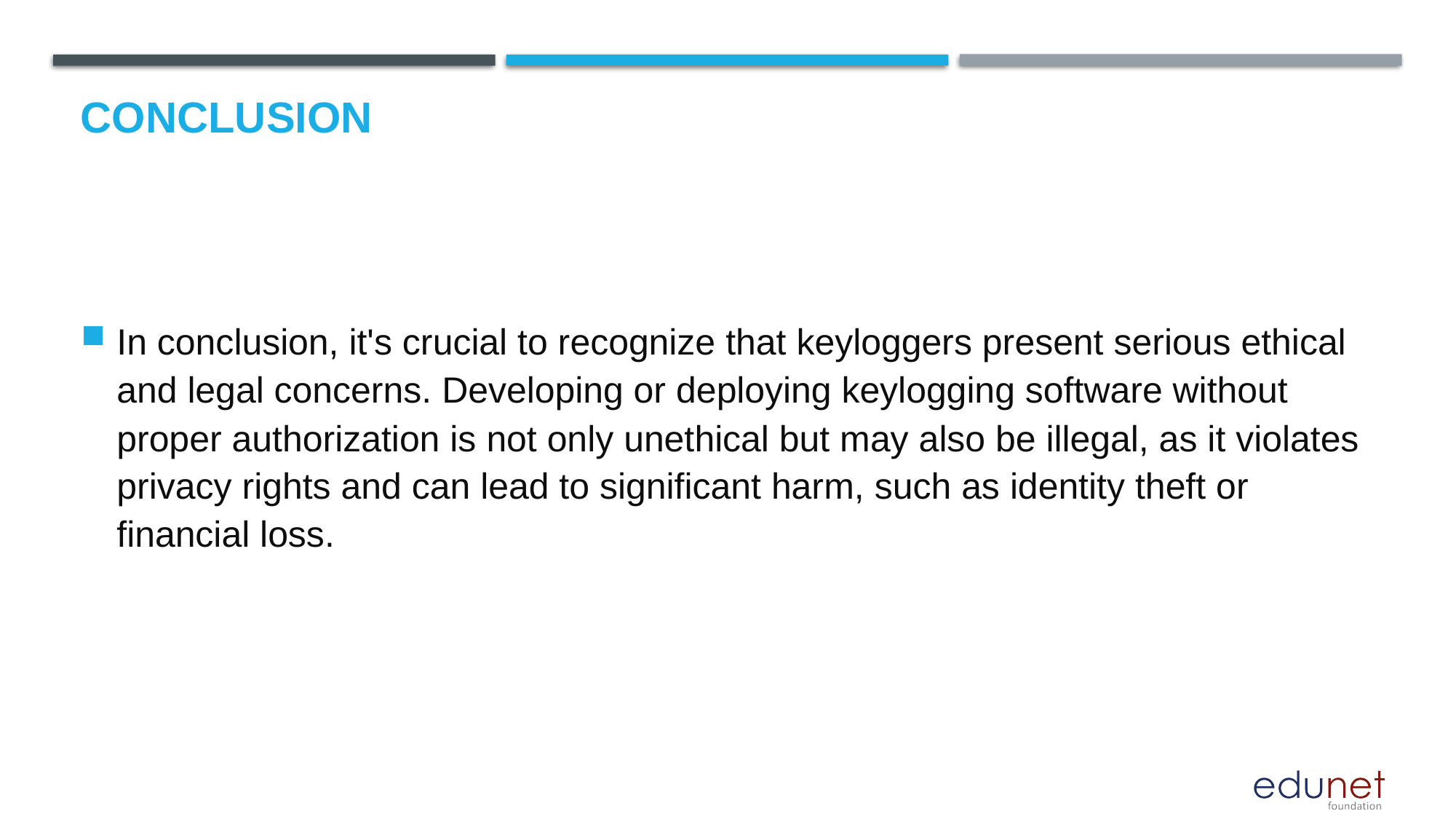

# Conclusion
In conclusion, it's crucial to recognize that keyloggers present serious ethical and legal concerns. Developing or deploying keylogging software without proper authorization is not only unethical but may also be illegal, as it violates privacy rights and can lead to significant harm, such as identity theft or financial loss.